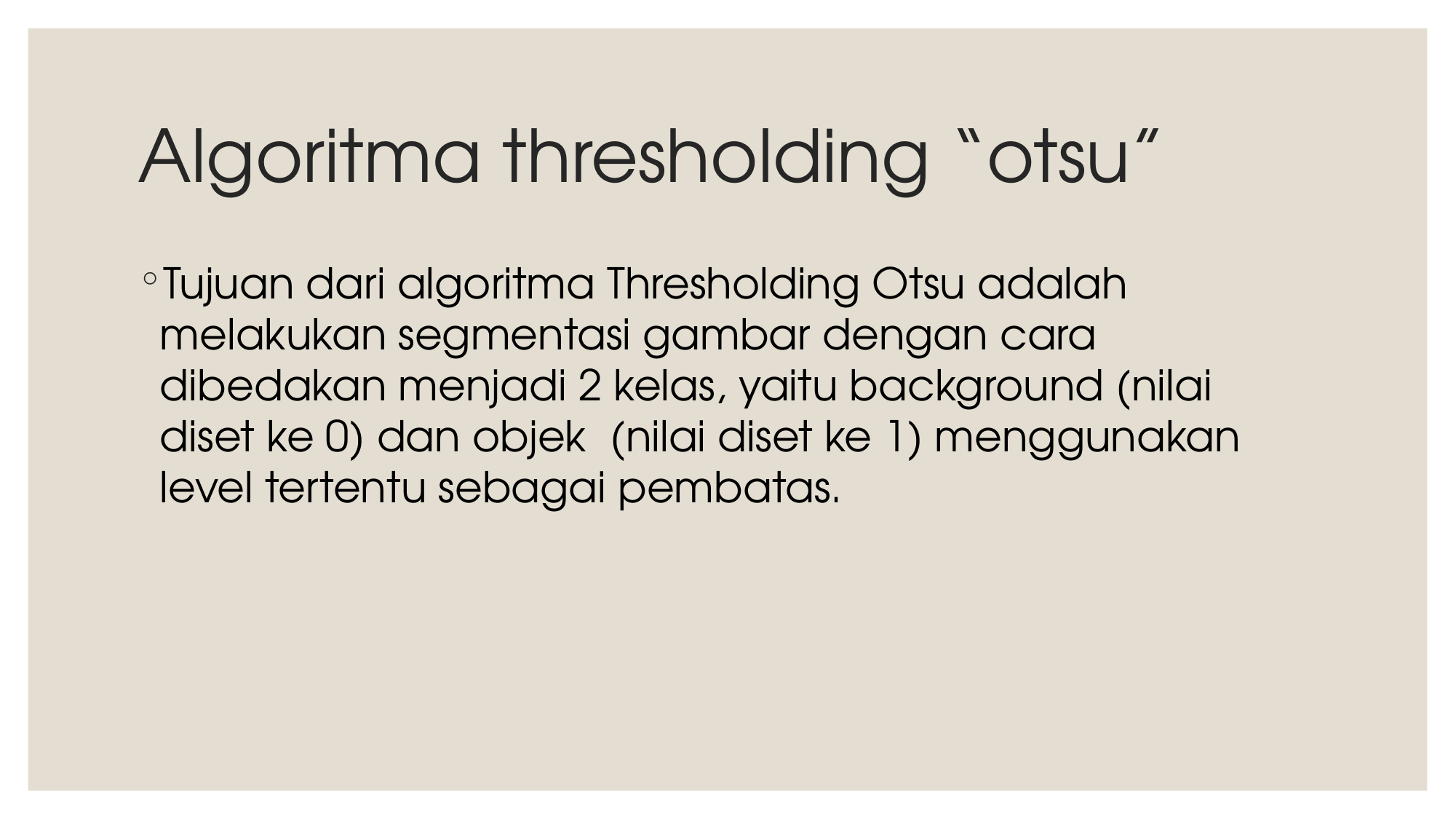

# Algoritma thresholding “otsu”
Tujuan dari algoritma Thresholding Otsu adalah melakukan segmentasi gambar dengan cara dibedakan menjadi 2 kelas, yaitu background (nilai diset ke 0) dan objek  (nilai diset ke 1) menggunakan level tertentu sebagai pembatas.